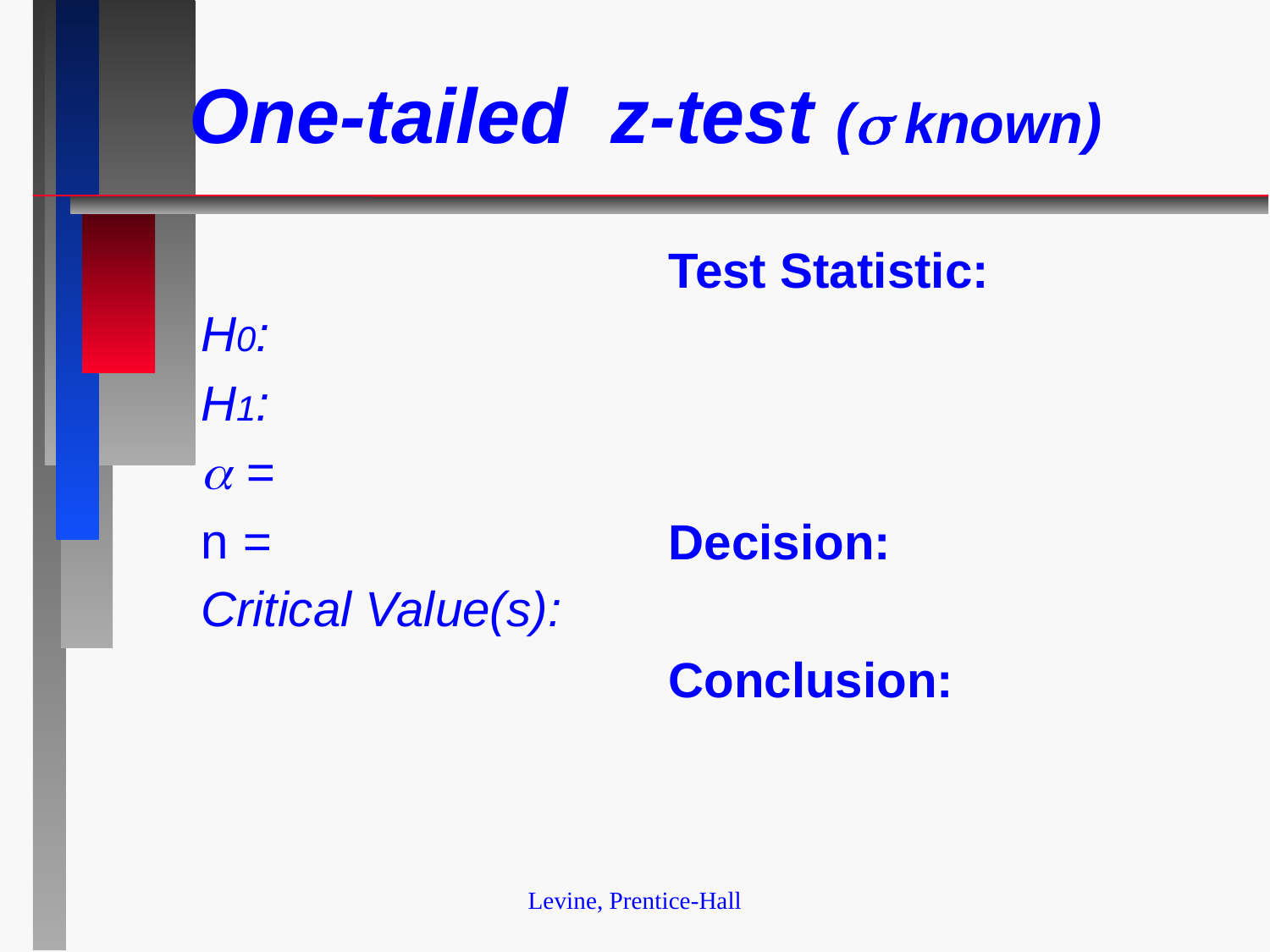

# One-tailed  z-test (σ known)
Test Statistic:
Decision:

Conclusion:

H0:
H1:
α =
n =
Critical Value(s):

Levine, Prentice-Hall